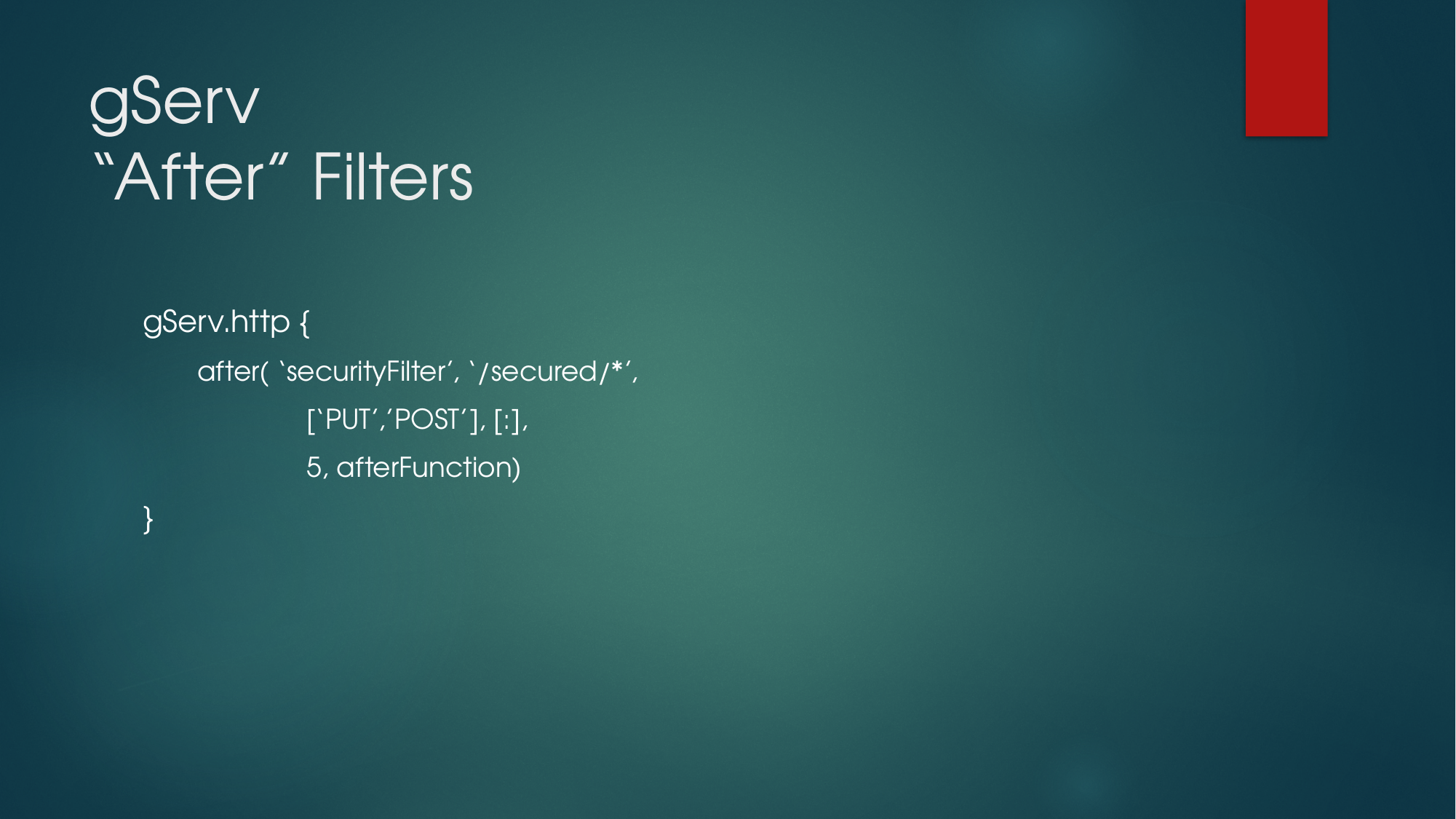

# gServ “After” Filters

gServ.http {
after( ‘securityFilter’, ‘/secured/*’,
	[‘PUT’,’POST’], [:],
	5, afterFunction)
}